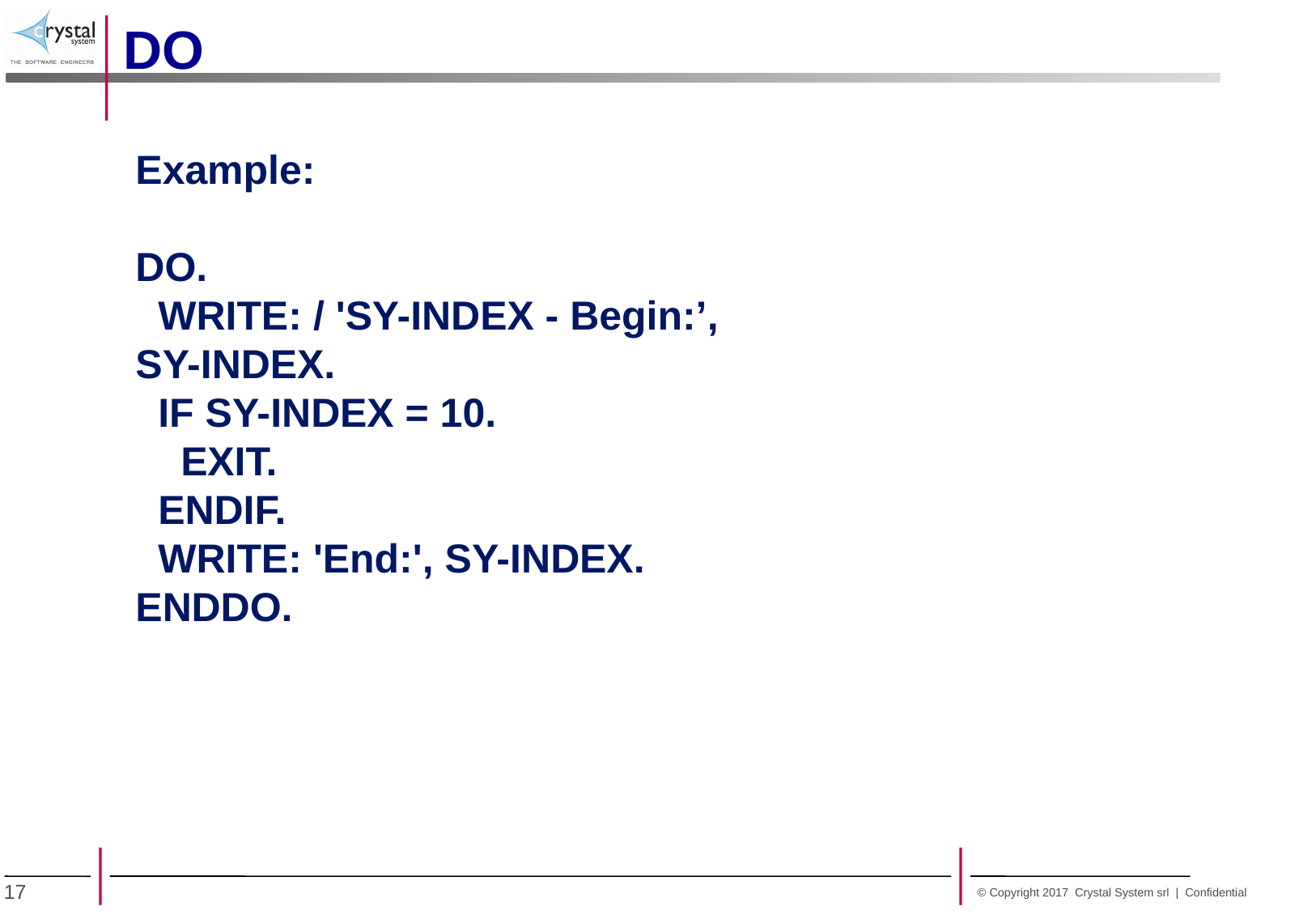

DO
Example:

DO.
  WRITE: / 'SY-INDEX - Begin:’,     SY-INDEX.
  IF SY-INDEX = 10.
    EXIT.
  ENDIF.
  WRITE: 'End:', SY-INDEX.
ENDDO.